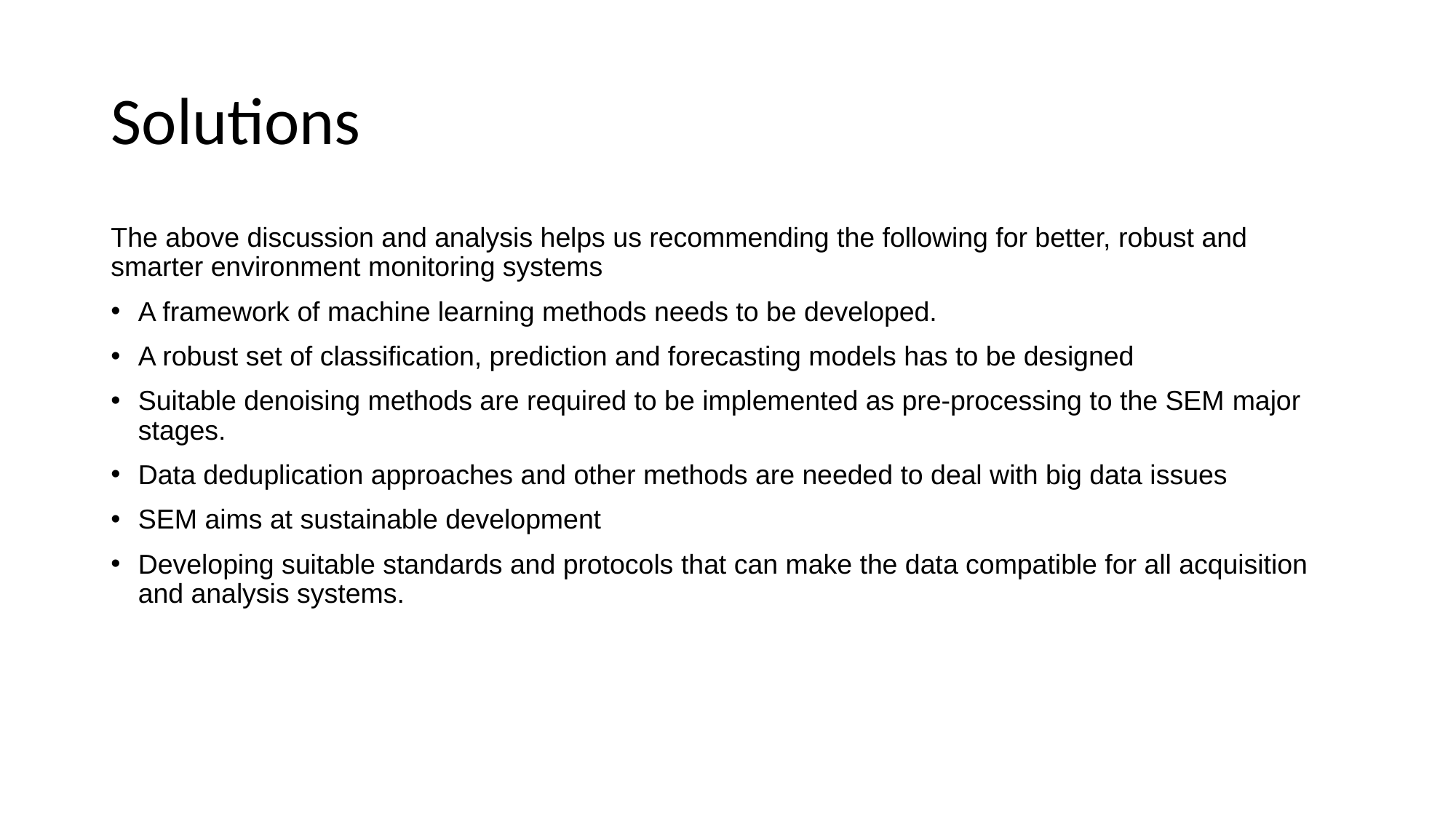

# Solutions
The above discussion and analysis helps us recommending the following for better, robust and smarter environment monitoring systems
A framework of machine learning methods needs to be developed.
A robust set of classification, prediction and forecasting models has to be designed
Suitable denoising methods are required to be implemented as pre-processing to the SEM major stages.
Data deduplication approaches and other methods are needed to deal with big data issues
SEM aims at sustainable development
Developing suitable standards and protocols that can make the data compatible for all acquisition and analysis systems.